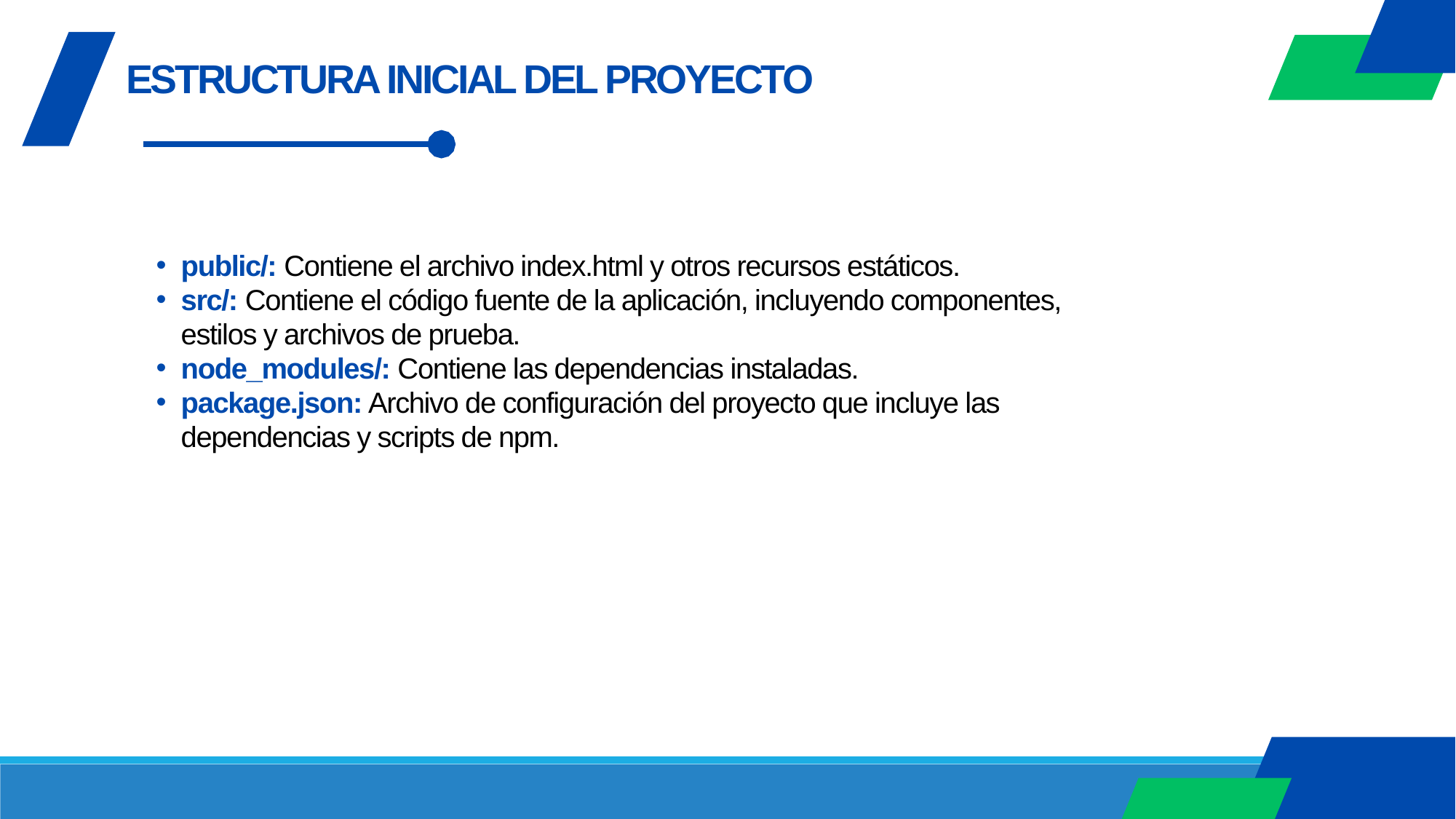

ESTRUCTURA INICIAL DEL PROYECTO

public/: Contiene el archivo index.html y otros recursos estáticos.
src/: Contiene el código fuente de la aplicación, incluyendo componentes, estilos y archivos de prueba.
node_modules/: Contiene las dependencias instaladas.
package.json: Archivo de configuración del proyecto que incluye las dependencias y scripts de npm.